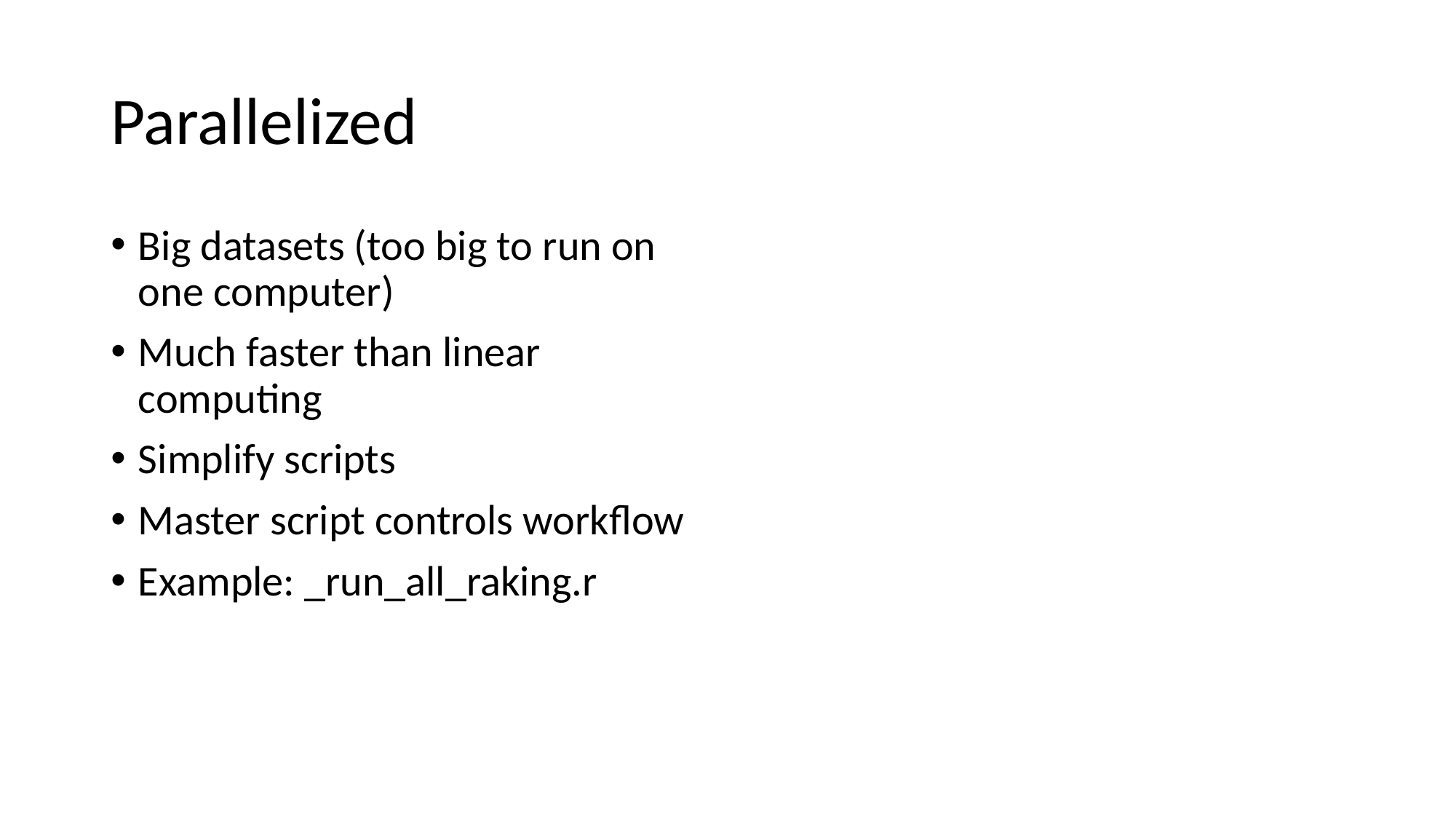

# Parallelized
Big datasets (too big to run on one computer)
Much faster than linear computing
Simplify scripts
Master script controls workflow
Example: _run_all_raking.r